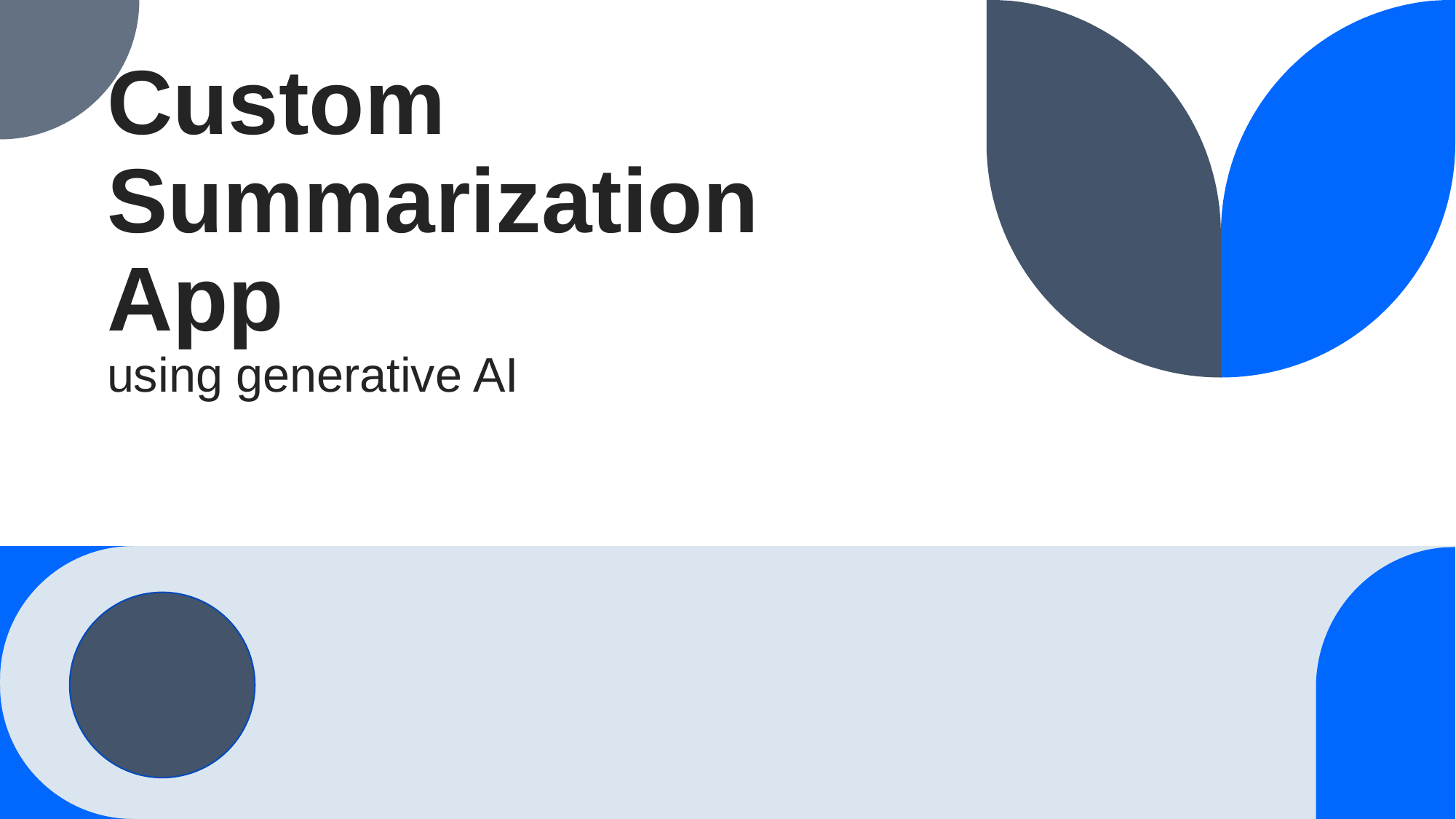

# Custom Summarization App using generative AI